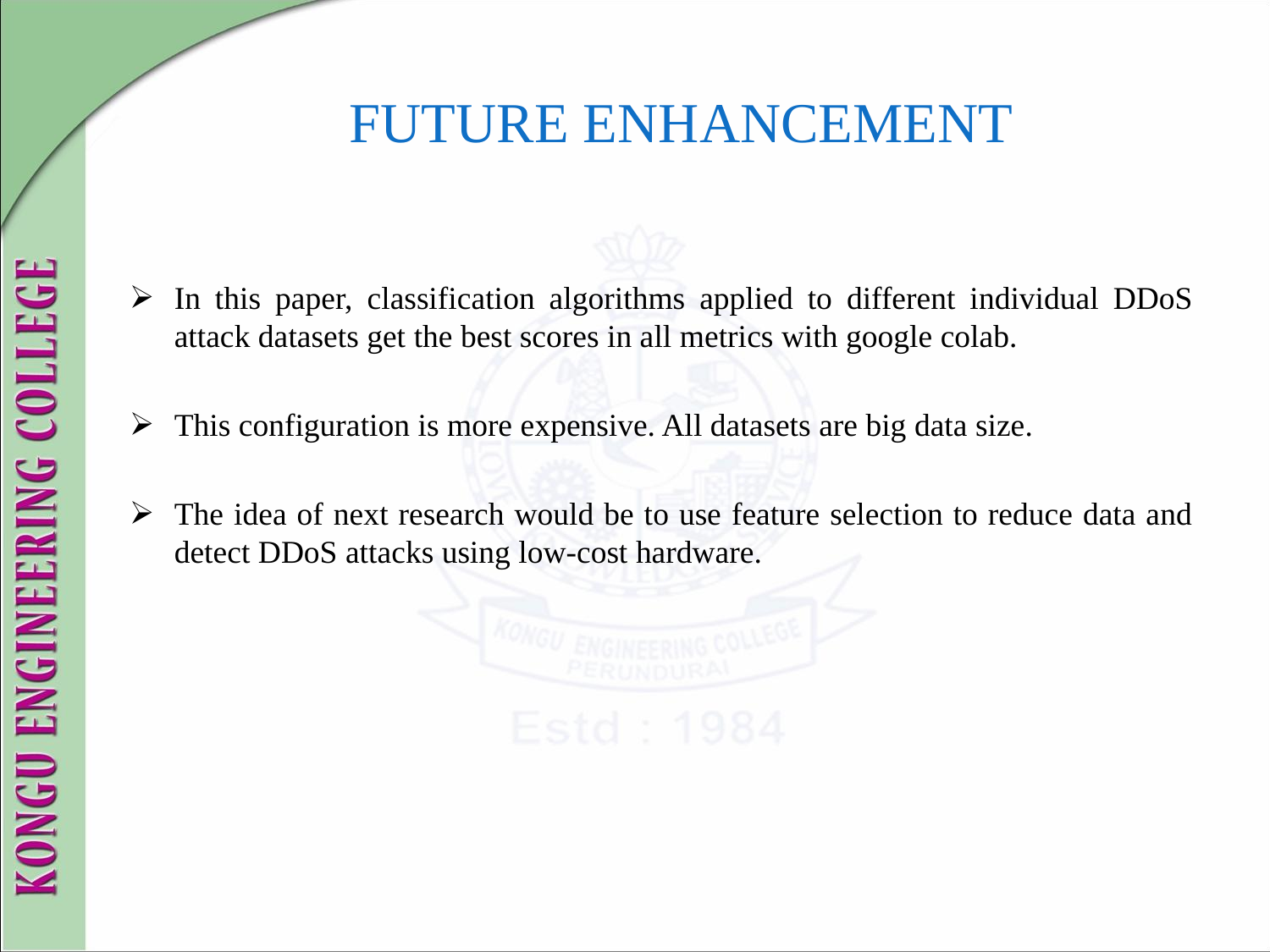

# FUTURE ENHANCEMENT
In this paper, classification algorithms applied to different individual DDoS attack datasets get the best scores in all metrics with google colab.

This configuration is more expensive. All datasets are big data size.

The idea of next research would be to use feature selection to reduce data and detect DDoS attacks using low-cost hardware.